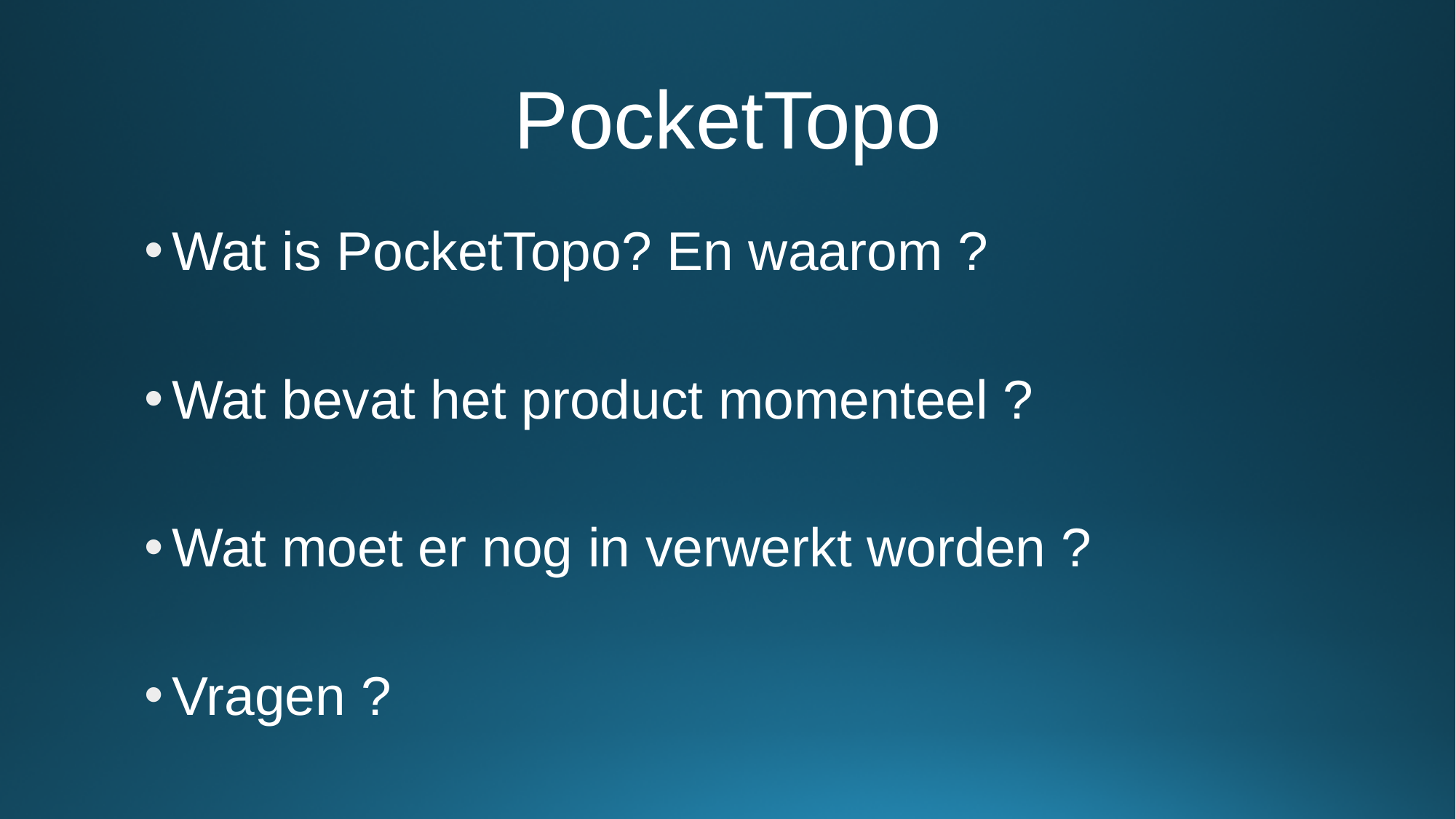

# PocketTopo
Wat is PocketTopo? En waarom ?

Wat bevat het product momenteel ?

Wat moet er nog in verwerkt worden ?

Vragen ?